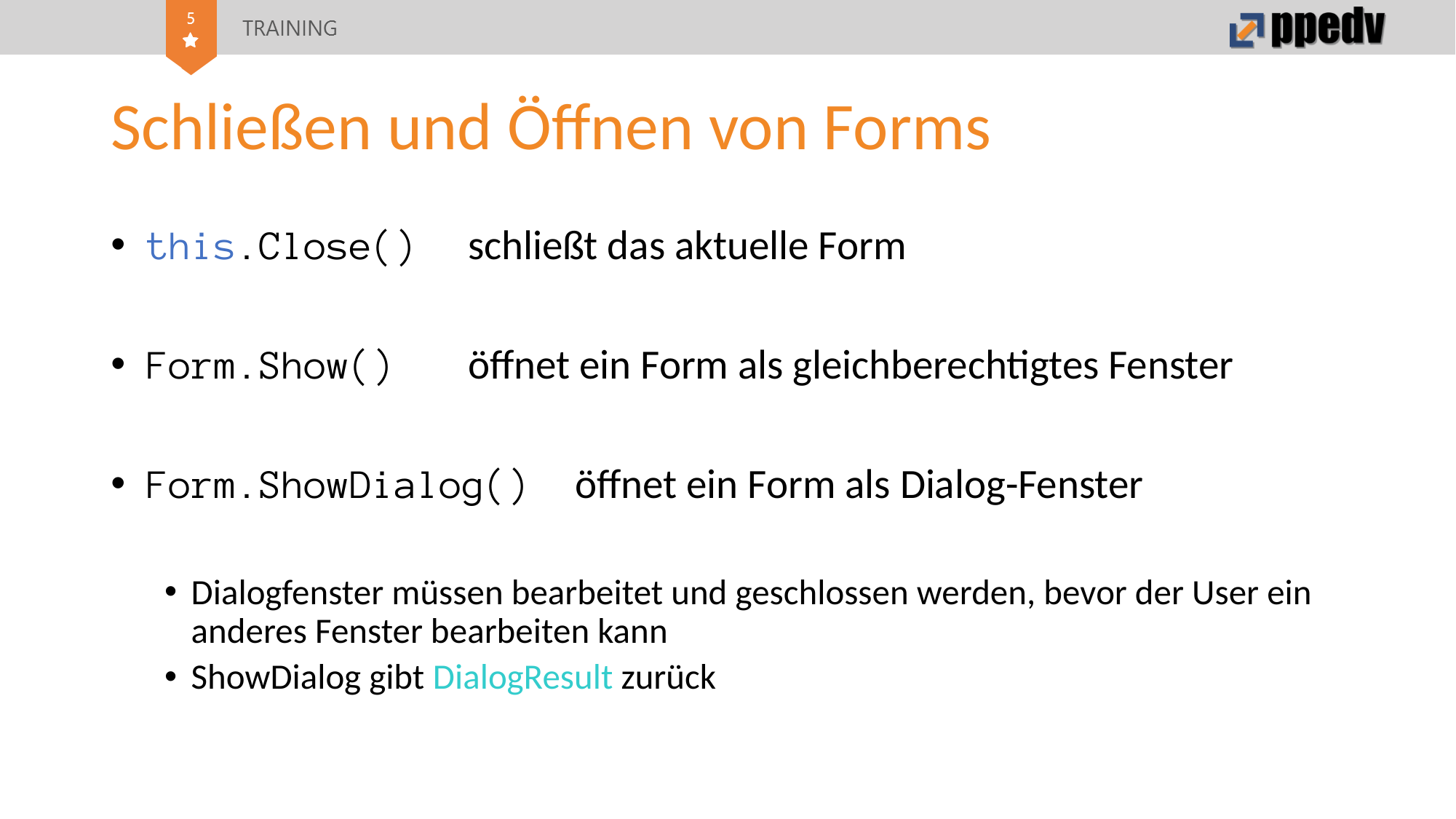

# Schließen und Öffnen von Forms
 this.Close() 	 schließt das aktuelle Form

 Form.Show()		 öffnet ein Form als gleichberechtigtes Fenster

 Form.ShowDialog()	 öffnet ein Form als Dialog-Fenster

Dialogfenster müssen bearbeitet und geschlossen werden, bevor der User ein anderes Fenster bearbeiten kann
ShowDialog gibt DialogResult zurück